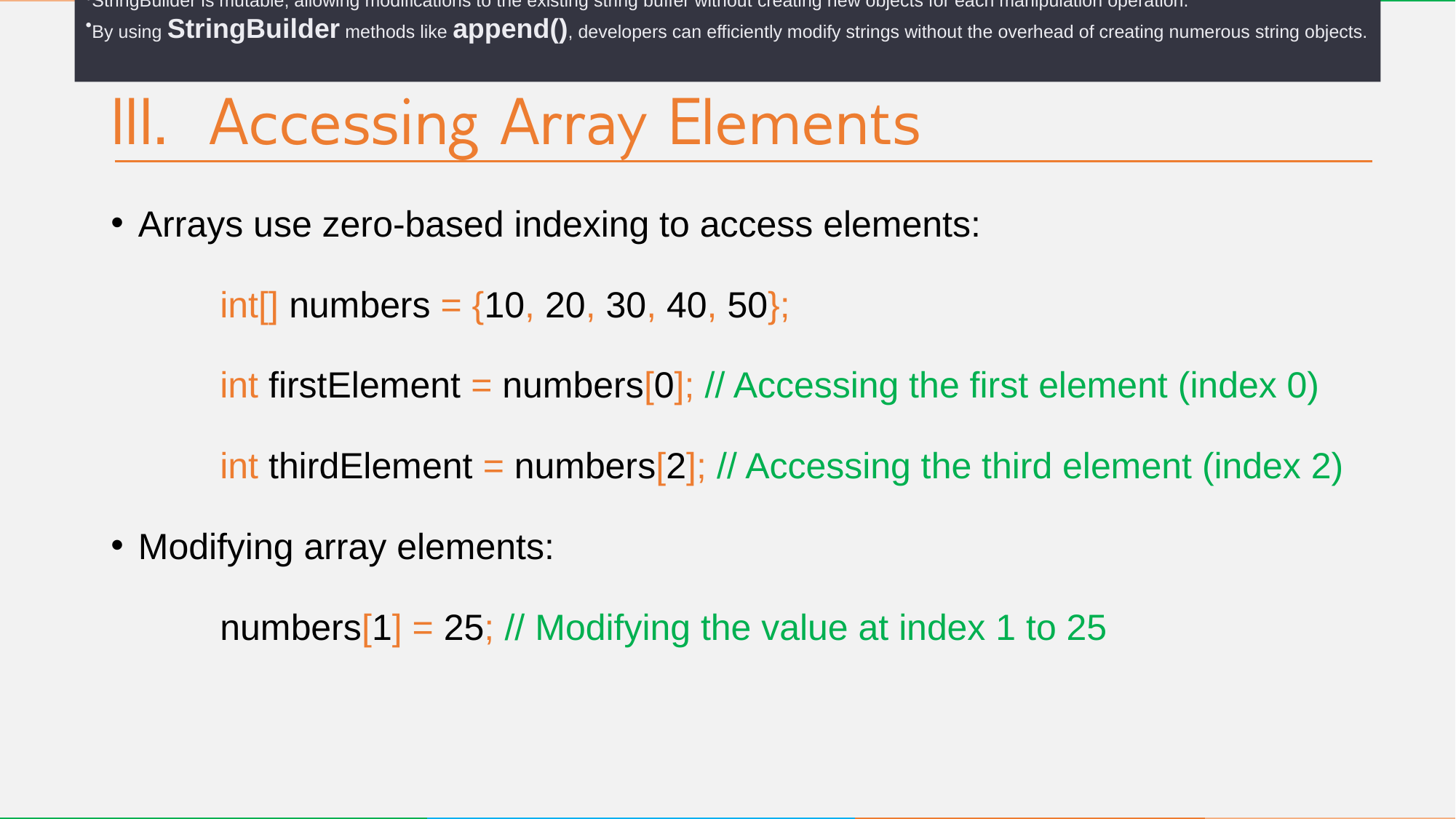

StringBuilder is preferred for efficient string concatenation when dealing with multiple string manipulations.
StringBuilder is mutable, allowing modifications to the existing string buffer without creating new objects for each manipulation operation.
By using StringBuilder methods like append(), developers can efficiently modify strings without the overhead of creating numerous string objects.

# III.  Accessing Array Elements
Arrays use zero-based indexing to access elements:
	int[] numbers = {10, 20, 30, 40, 50};
	int firstElement = numbers[0]; // Accessing the first element (index 0)
	int thirdElement = numbers[2]; // Accessing the third element (index 2)
Modifying array elements:
	numbers[1] = 25; // Modifying the value at index 1 to 25